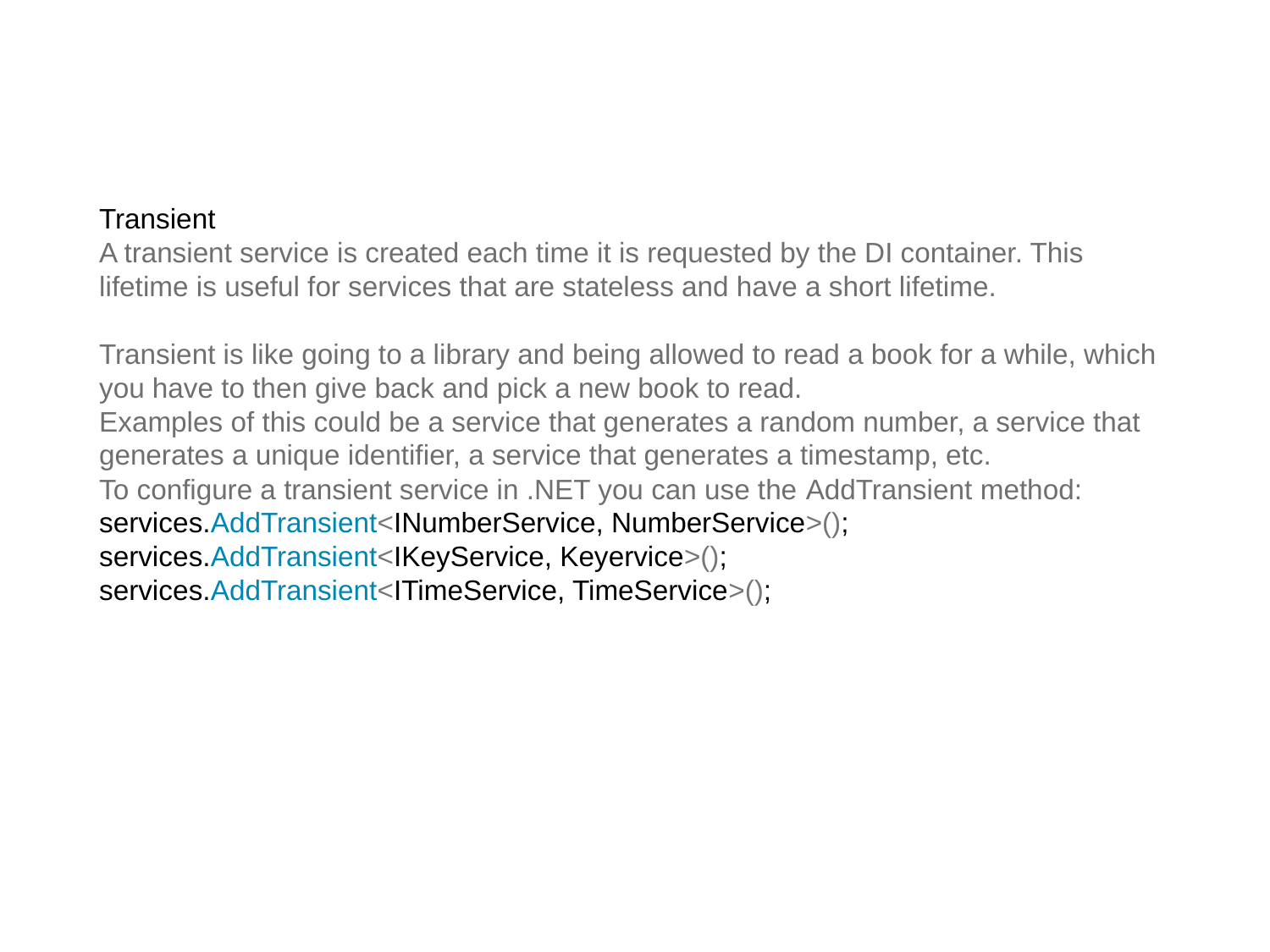

Transient
A transient service is created each time it is requested by the DI container. This lifetime is useful for services that are stateless and have a short lifetime.
Transient is like going to a library and being allowed to read a book for a while, which you have to then give back and pick a new book to read.
Examples of this could be a service that generates a random number, a service that generates a unique identifier, a service that generates a timestamp, etc.
To configure a transient service in .NET you can use the AddTransient method:
services.AddTransient<INumberService, NumberService>();
services.AddTransient<IKeyService, Keyervice>();
services.AddTransient<ITimeService, TimeService>();